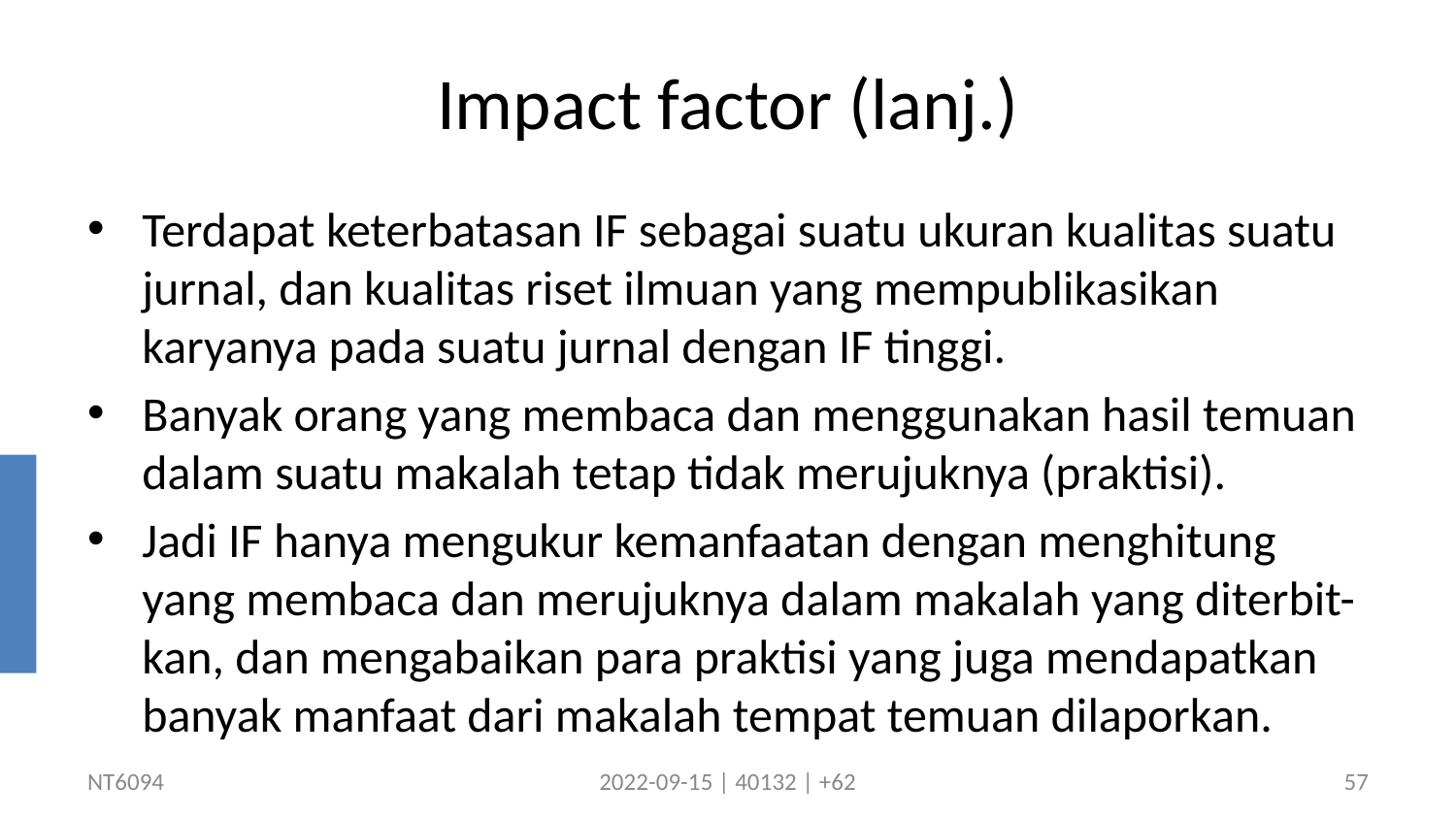

# Impact factor (lanj.)
Terdapat keterbatasan IF sebagai suatu ukuran kualitas suatu jurnal, dan kualitas riset ilmuan yang mempublikasikan karyanya pada suatu jurnal dengan IF tinggi.
Banyak orang yang membaca dan menggunakan hasil temuan dalam suatu makalah tetap tidak merujuknya (praktisi).
Jadi IF hanya mengukur kemanfaatan dengan menghitung yang membaca dan merujuknya dalam makalah yang diterbit-kan, dan mengabaikan para praktisi yang juga mendapatkan banyak manfaat dari makalah tempat temuan dilaporkan.
NT6094
2022-09-15 | 40132 | +62
57